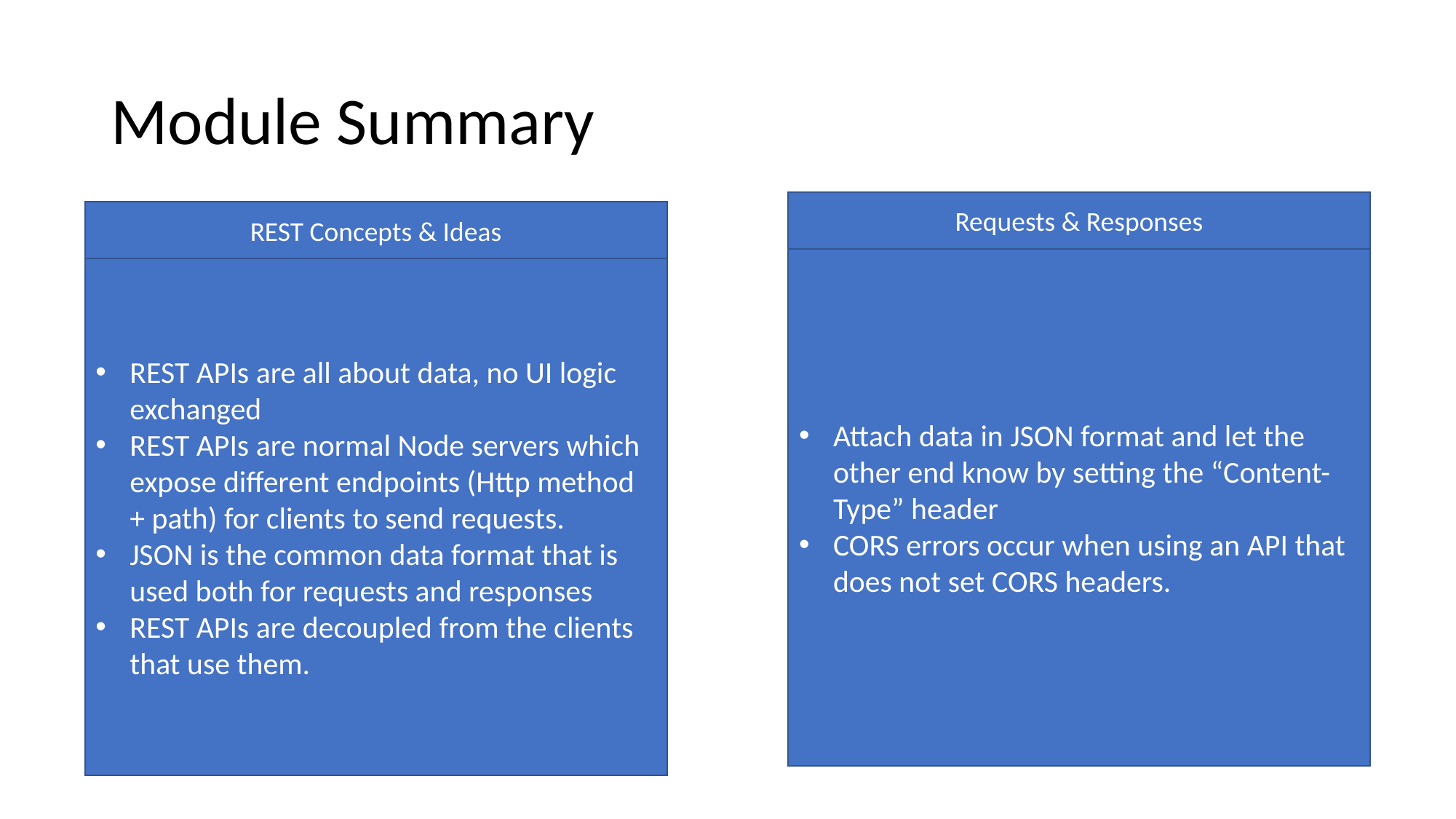

# Module Summary
Requests & Responses
REST Concepts & Ideas
Attach data in JSON format and let the other end know by setting the “Content-Type” header
CORS errors occur when using an API that does not set CORS headers.
REST APIs are all about data, no UI logic exchanged
REST APIs are normal Node servers which expose different endpoints (Http method + path) for clients to send requests.
JSON is the common data format that is used both for requests and responses
REST APIs are decoupled from the clients that use them.